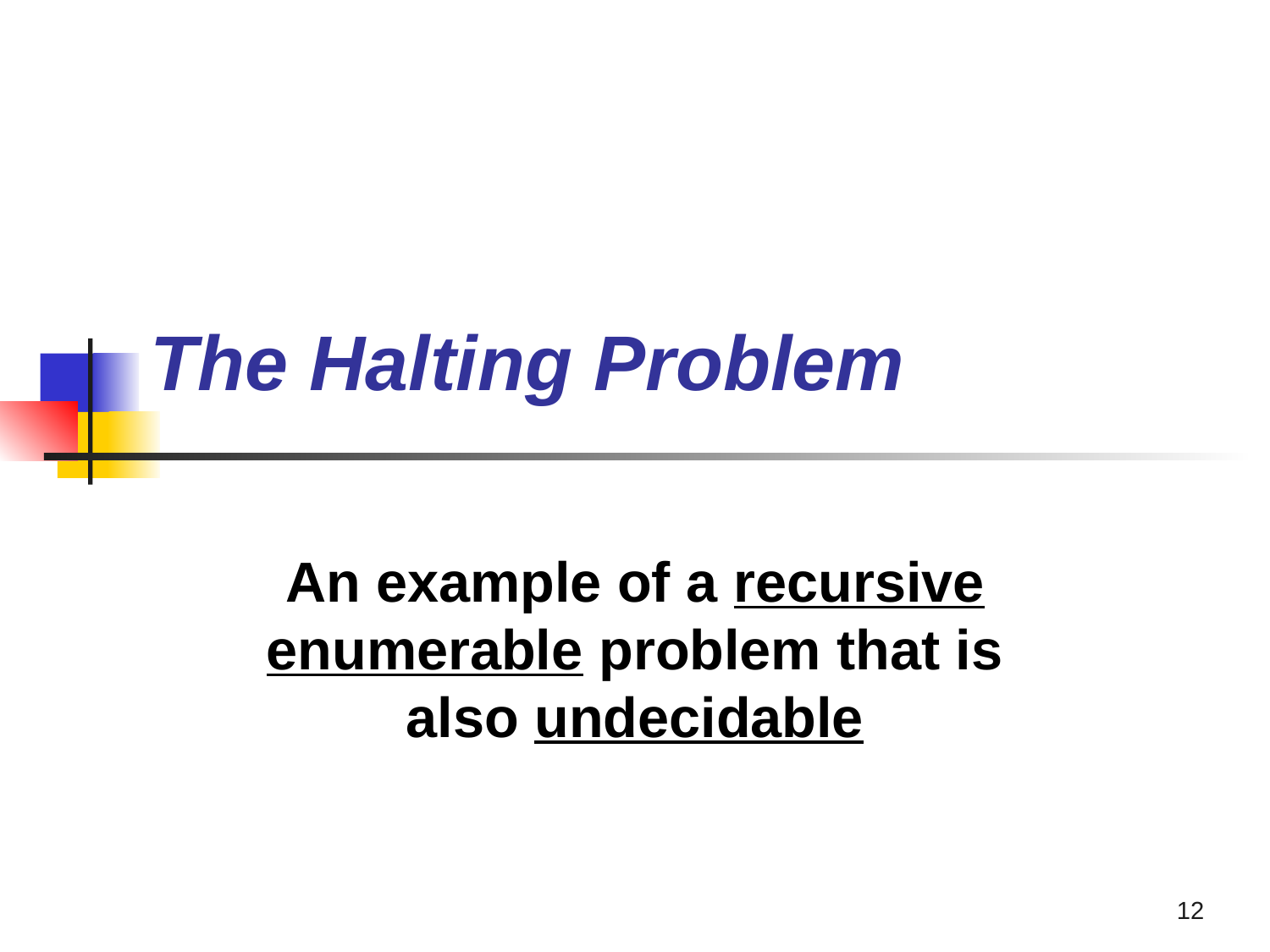

# The Halting Problem
An example of a recursive enumerable problem that is also undecidable
12